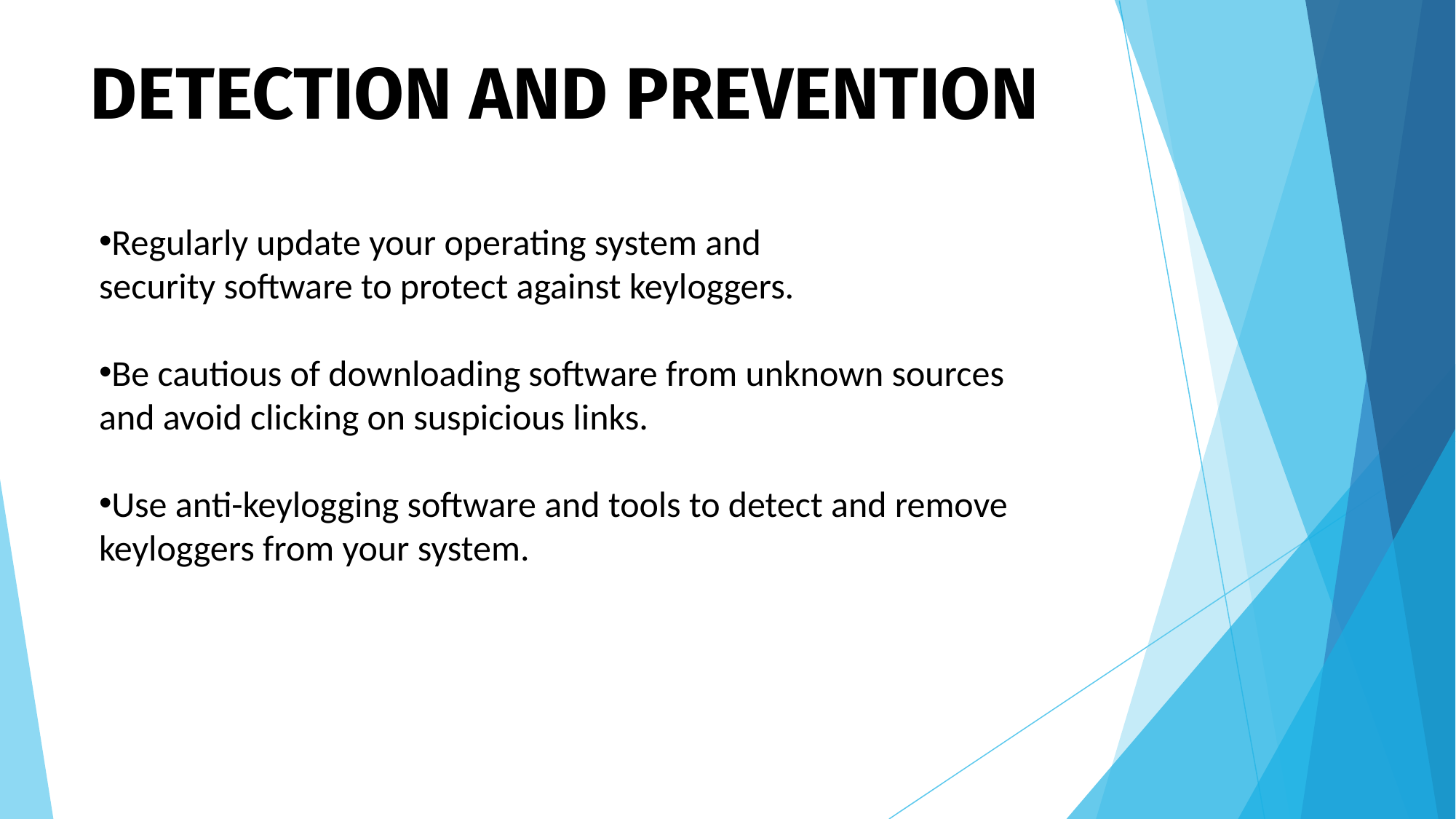

# DETECTION AND PREVENTION
Regularly update your operating system and
security software to protect against keyloggers.

Be cautious of downloading software from unknown sources and avoid clicking on suspicious links.

Use anti-keylogging software and tools to detect and remove keyloggers from your system.